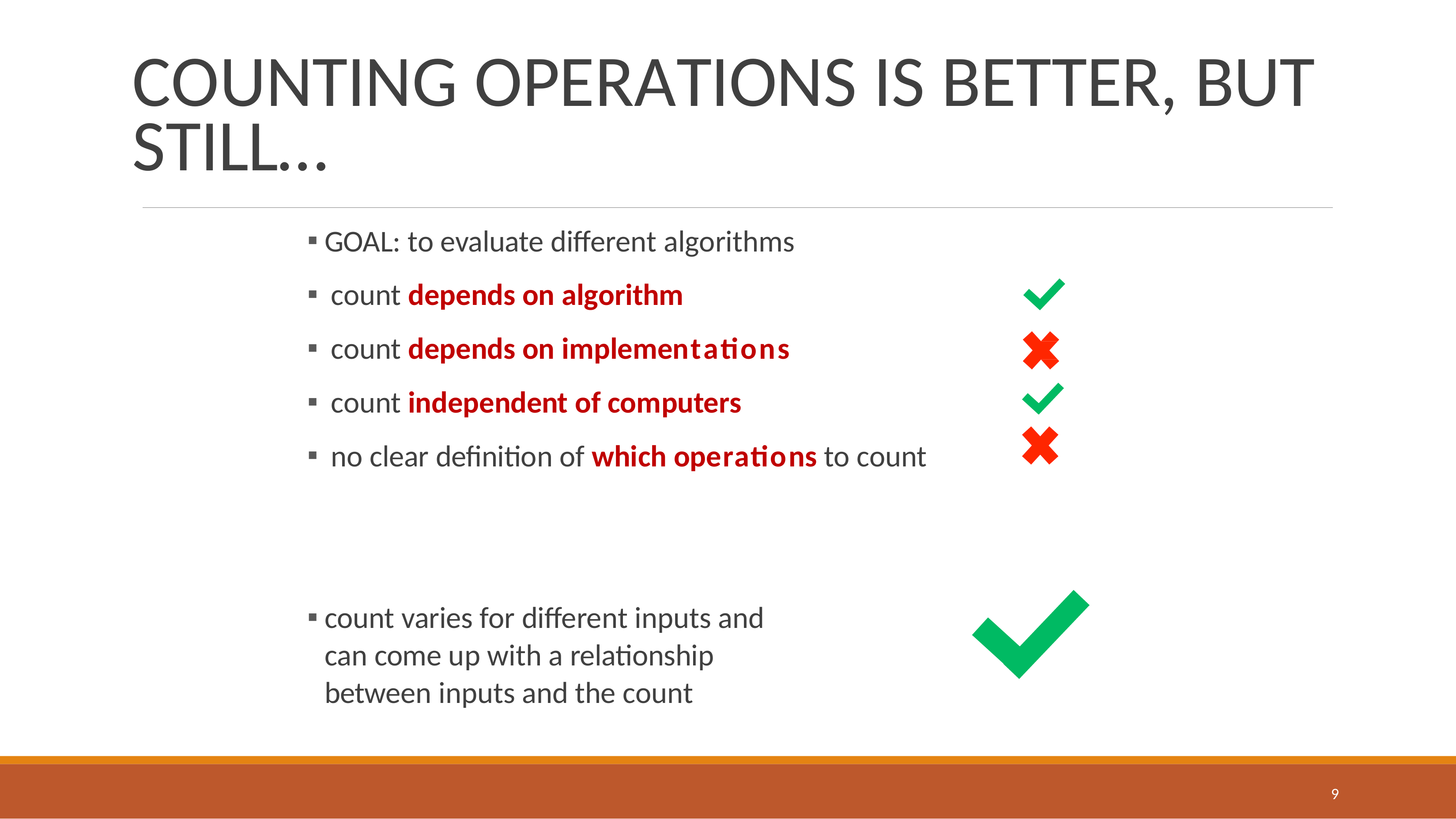

# COUNTING OPERATIONS IS BETTER, BUT STILL…
GOAL: to evaluate diﬀerent algorithms
count depends on algorithm
count depends on implementations
count independent of computers
no clear deﬁnition of which operations to count

count varies for diﬀerent inputs and can come up with a relationship between inputs and the count

9